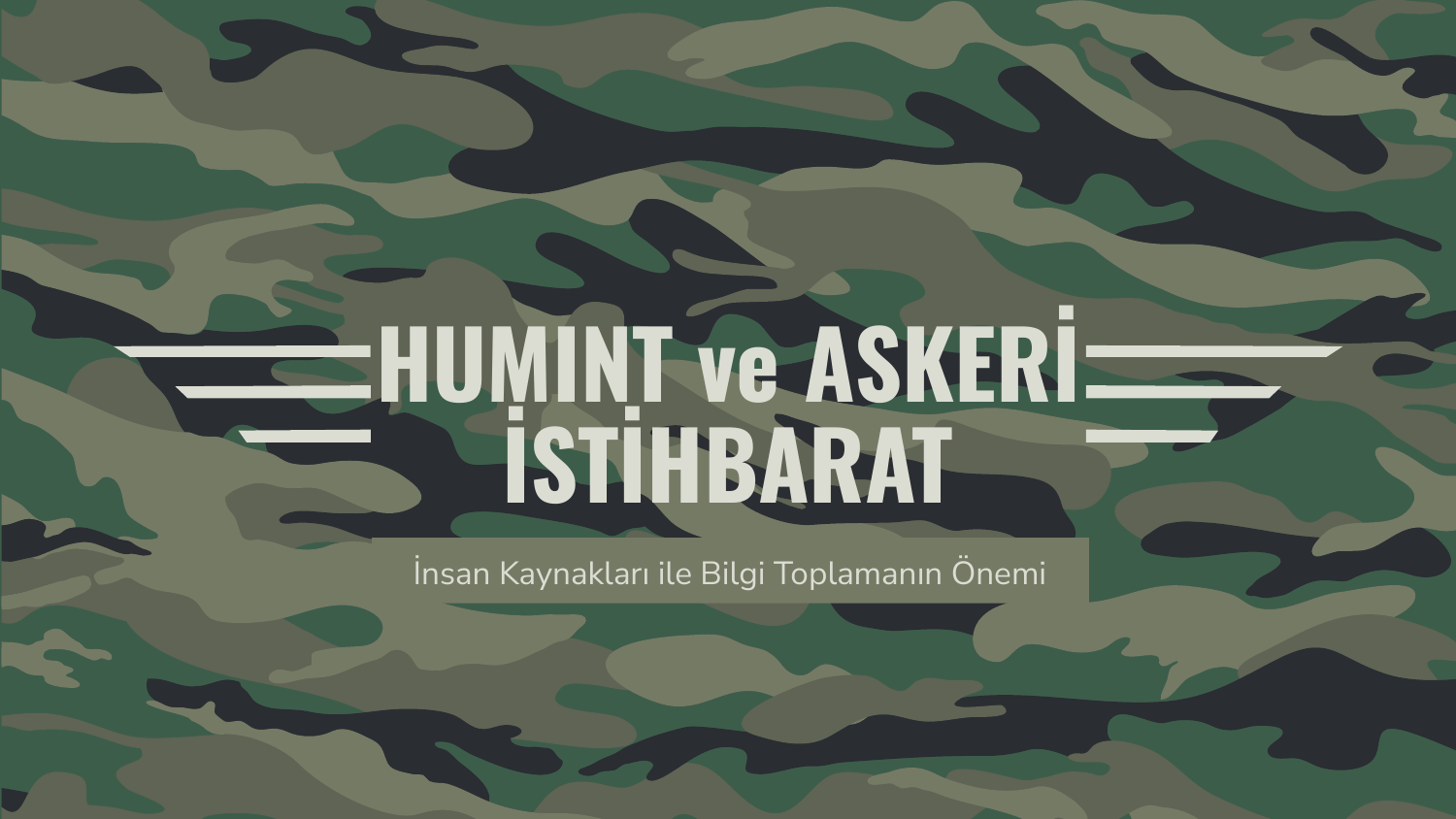

# HUMINT ve ASKERİ İSTİHBARAT

İnsan Kaynakları ile Bilgi Toplamanın Önemi